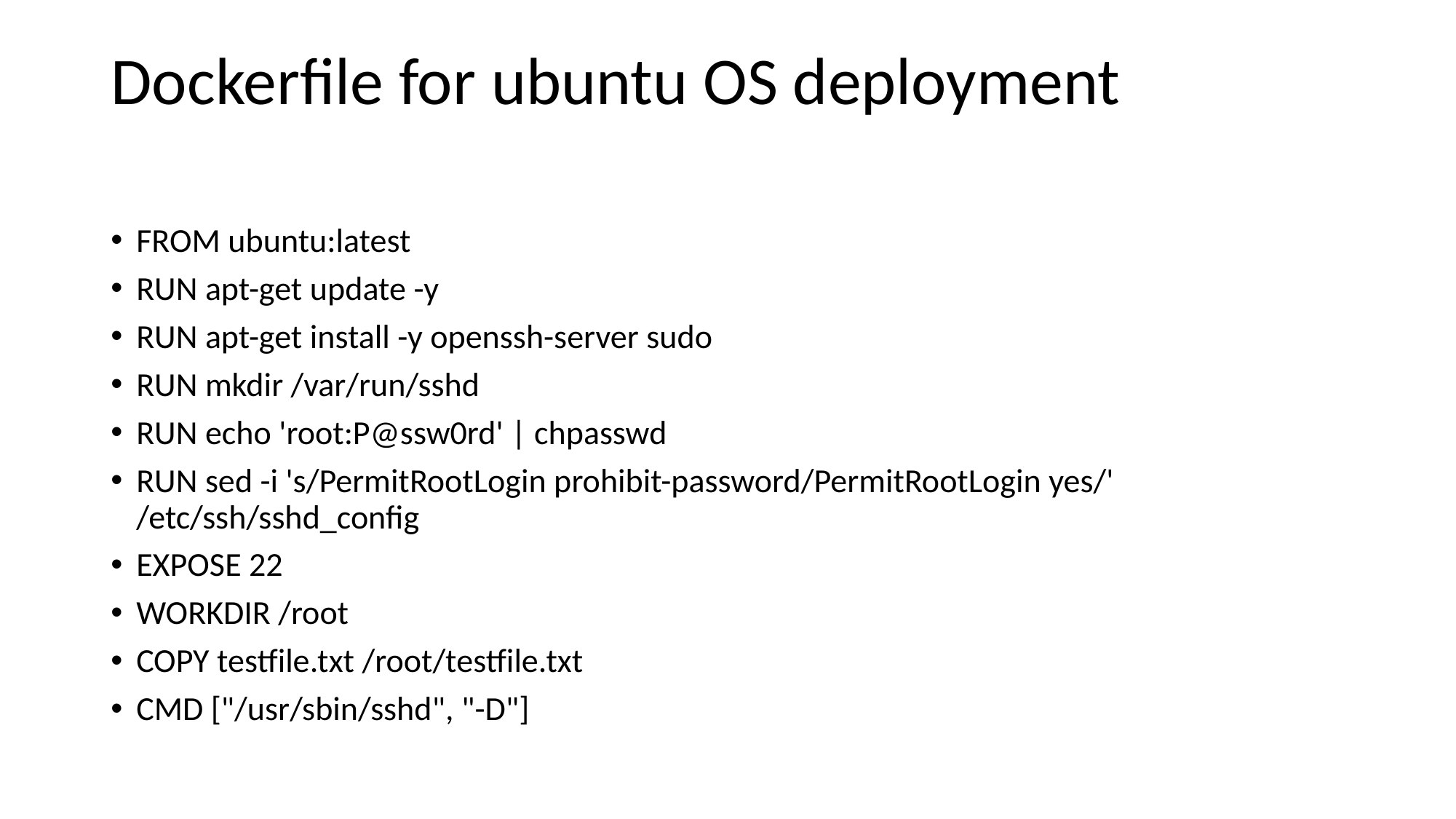

# Dockerfile for ubuntu OS deployment
FROM ubuntu:latest
RUN apt-get update -y
RUN apt-get install -y openssh-server sudo
RUN mkdir /var/run/sshd
RUN echo 'root:P@ssw0rd' | chpasswd
RUN sed -i 's/PermitRootLogin prohibit-password/PermitRootLogin yes/' /etc/ssh/sshd_config
EXPOSE 22
WORKDIR /root
COPY testfile.txt /root/testfile.txt
CMD ["/usr/sbin/sshd", "-D"]